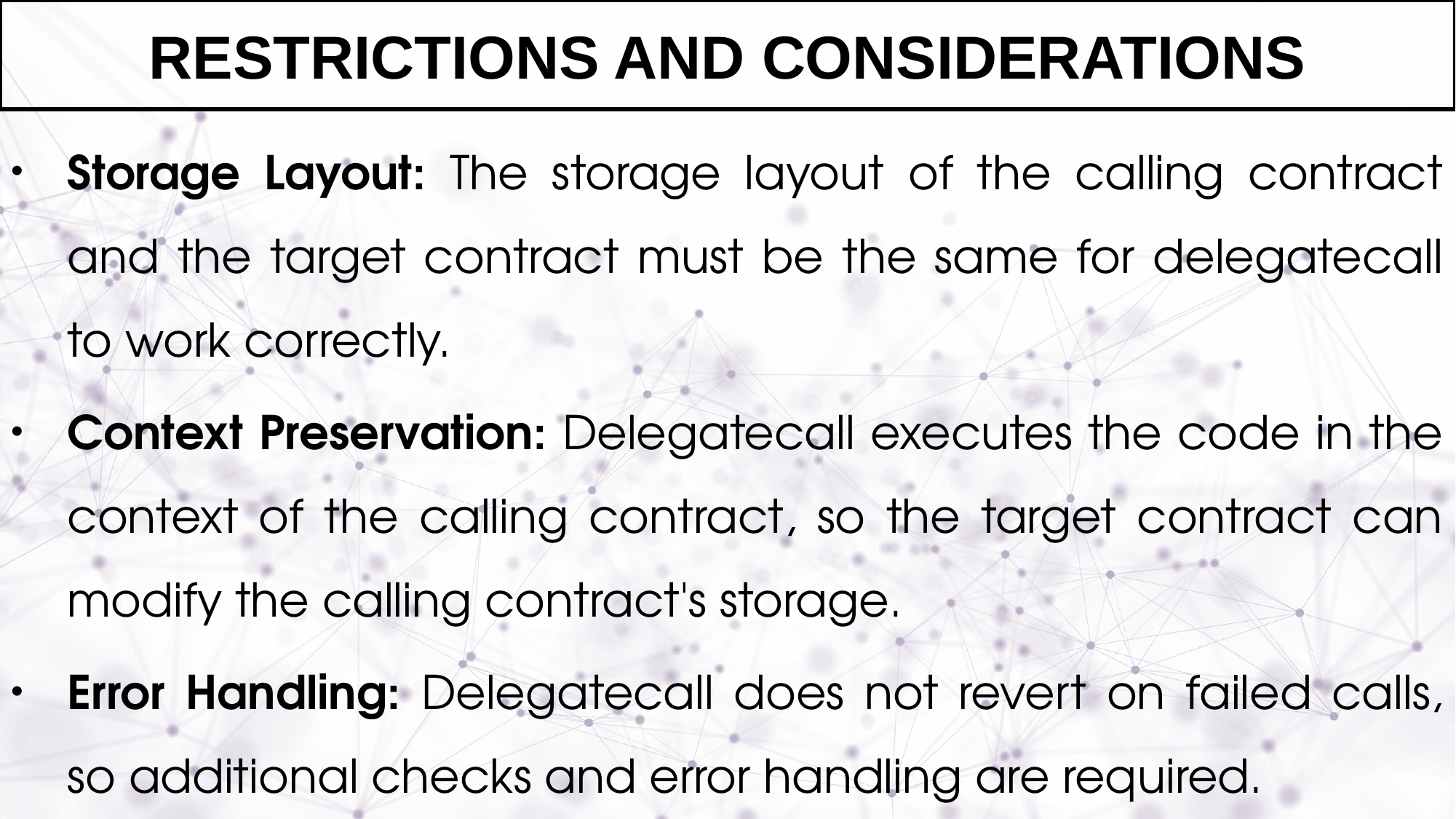

# RESTRICTIONS AND CONSIDERATIONS
Storage Layout: The storage layout of the calling contract and the target contract must be the same for delegatecall to work correctly.
Context Preservation: Delegatecall executes the code in the context of the calling contract, so the target contract can modify the calling contract's storage.
Error Handling: Delegatecall does not revert on failed calls, so additional checks and error handling are required.